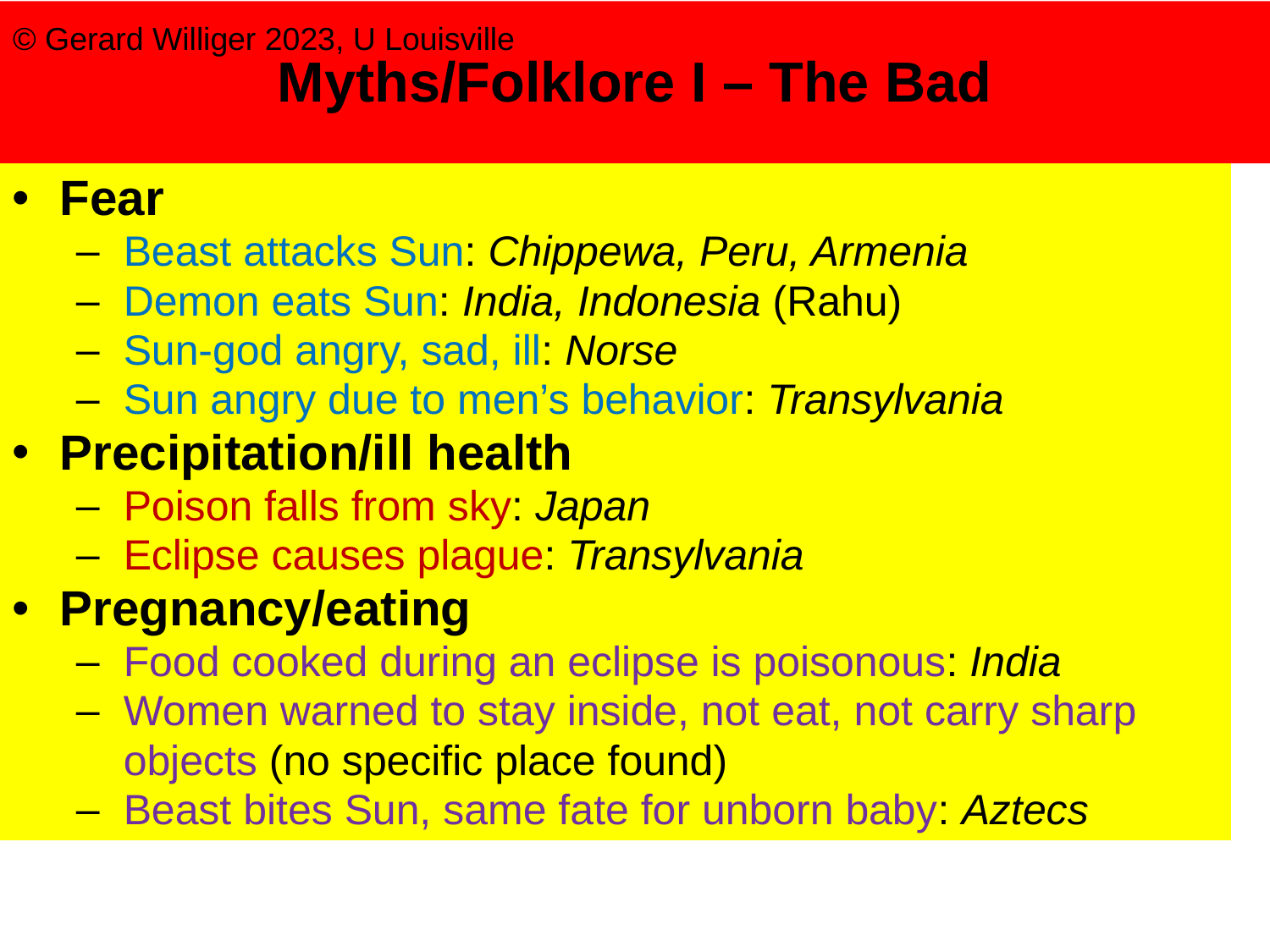

# Myths/Folklore I – The Bad
© Gerard Williger 2023, U Louisville
Fear
Beast attacks Sun: Chippewa, Peru, Armenia
Demon eats Sun: India, Indonesia (Rahu)
Sun-god angry, sad, ill: Norse
Sun angry due to men’s behavior: Transylvania
Precipitation/ill health
Poison falls from sky: Japan
Eclipse causes plague: Transylvania
Pregnancy/eating
Food cooked during an eclipse is poisonous: India
Women warned to stay inside, not eat, not carry sharp objects (no specific place found)
Beast bites Sun, same fate for unborn baby: Aztecs